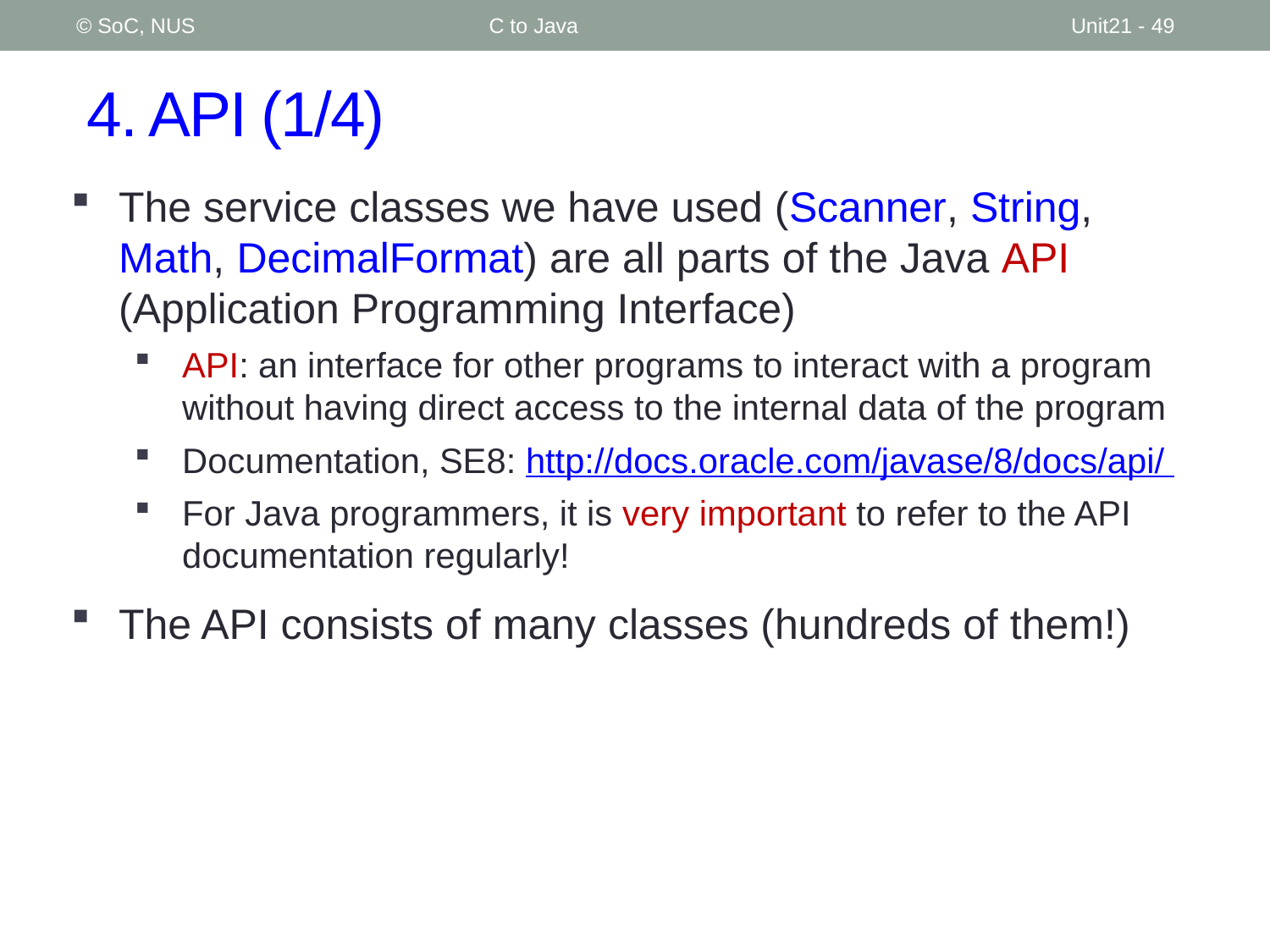

© SoC, NUS
C to Java
Unit21 - 49
# 4. API (1/4)
The service classes we have used (Scanner, String, Math, DecimalFormat) are all parts of the Java API (Application Programming Interface)
API: an interface for other programs to interact with a program without having direct access to the internal data of the program
Documentation, SE8: http://docs.oracle.com/javase/8/docs/api/
For Java programmers, it is very important to refer to the API documentation regularly!
The API consists of many classes (hundreds of them!)